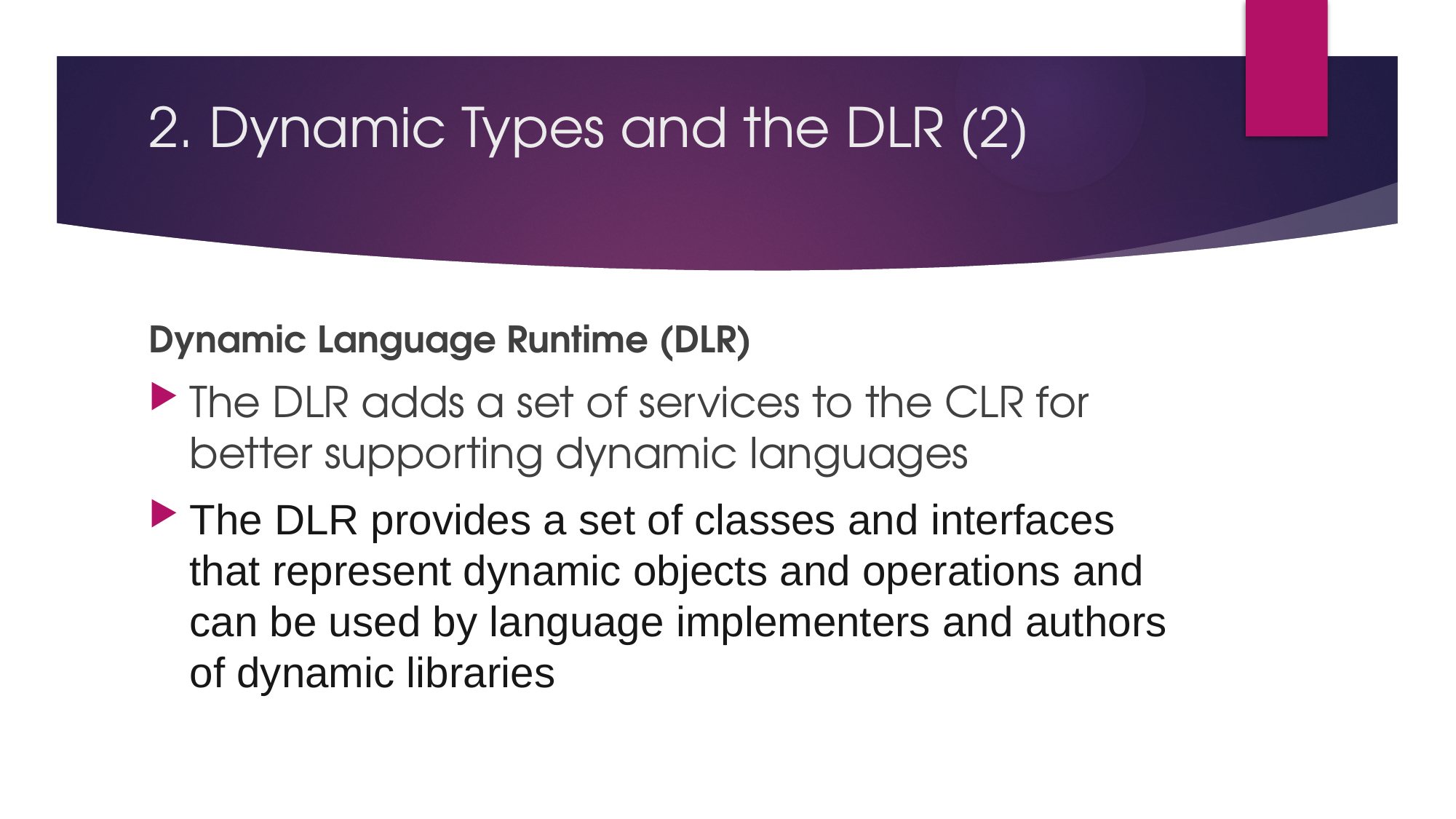

# 2. Dynamic Types and the DLR (2)
Dynamic Language Runtime (DLR)
The DLR adds a set of services to the CLR for better supporting dynamic languages
The DLR provides a set of classes and interfaces that represent dynamic objects and operations and can be used by language implementers and authors of dynamic libraries